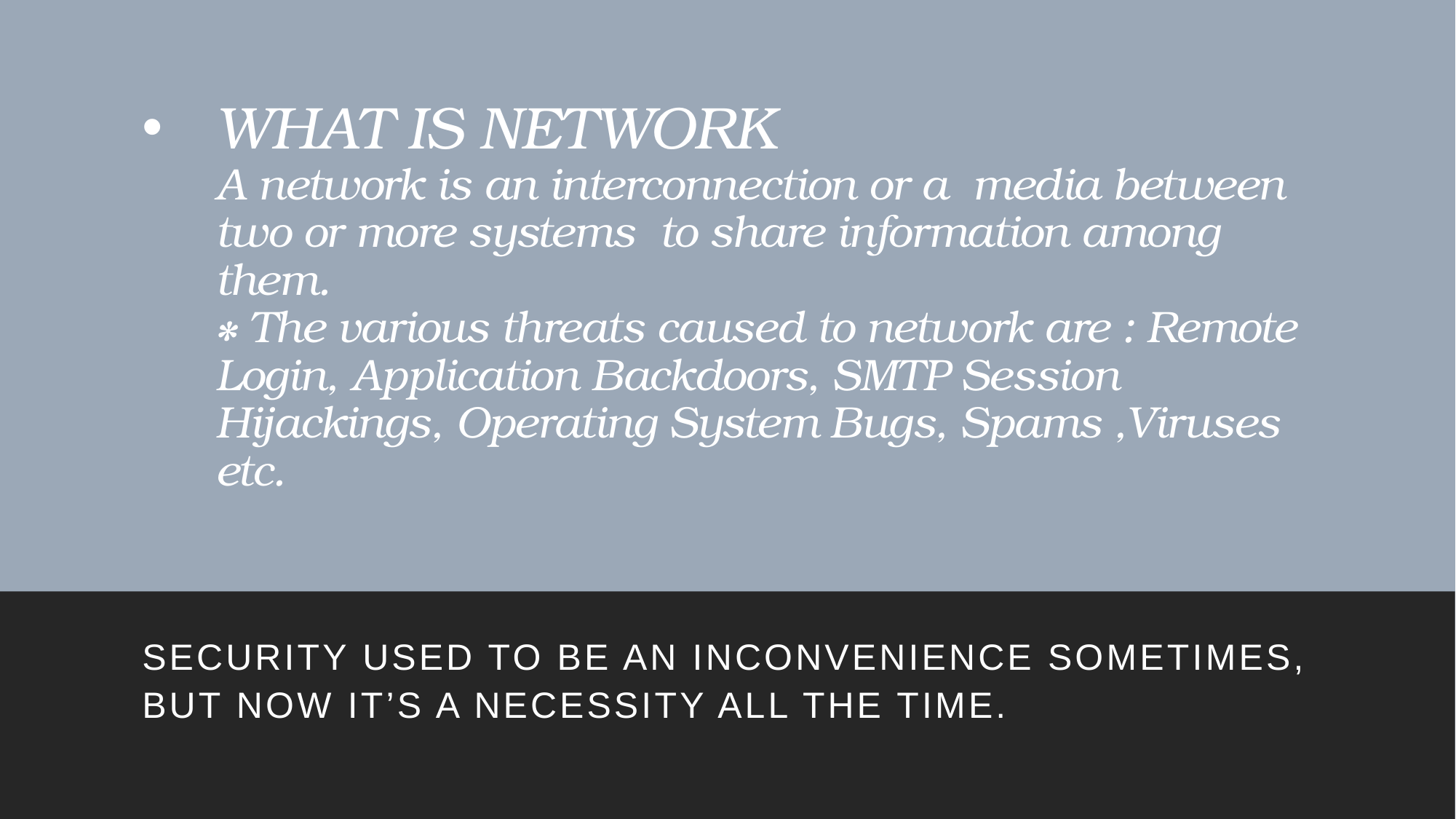

# WHAT IS NETWORK A network is an interconnection or a  media between two or more systems  to share information among them. ∗ The various threats caused to network are : Remote Login, Application Backdoors, SMTP Session Hijackings, Operating System Bugs, Spams ,Viruses etc.

Security used to be an inconvenience sometimes, but now it’s a necessity all the time.